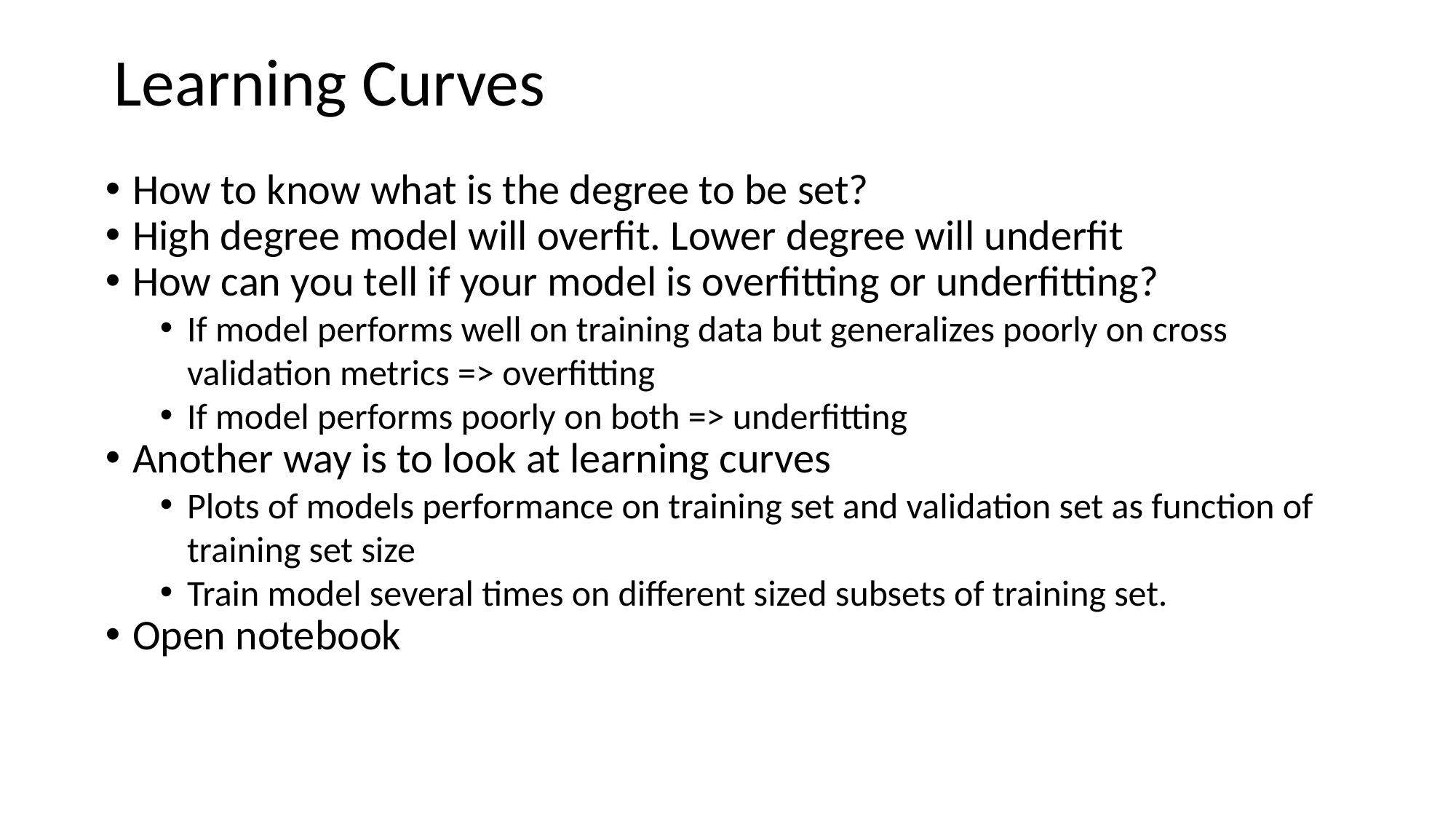

Learning Curves
How to know what is the degree to be set?
High degree model will overfit. Lower degree will underfit
How can you tell if your model is overfitting or underfitting?
If model performs well on training data but generalizes poorly on cross validation metrics => overfitting
If model performs poorly on both => underfitting
Another way is to look at learning curves
Plots of models performance on training set and validation set as function of training set size
Train model several times on different sized subsets of training set.
Open notebook